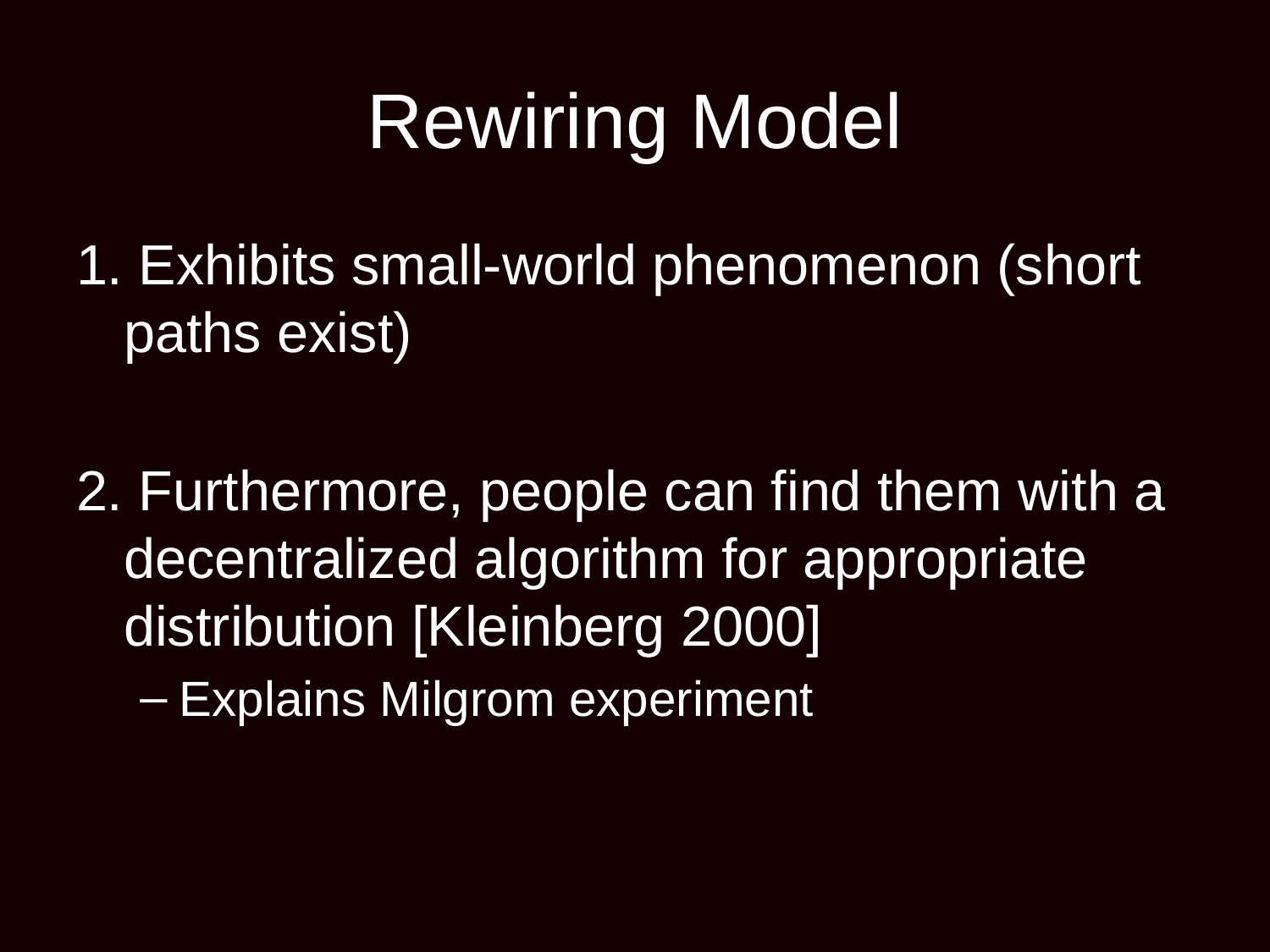

# Rewiring Model
1. Exhibits small-world phenomenon (short paths exist)

2. Furthermore, people can find them with a decentralized algorithm for appropriate distribution [Kleinberg 2000]
Explains Milgrom experiment